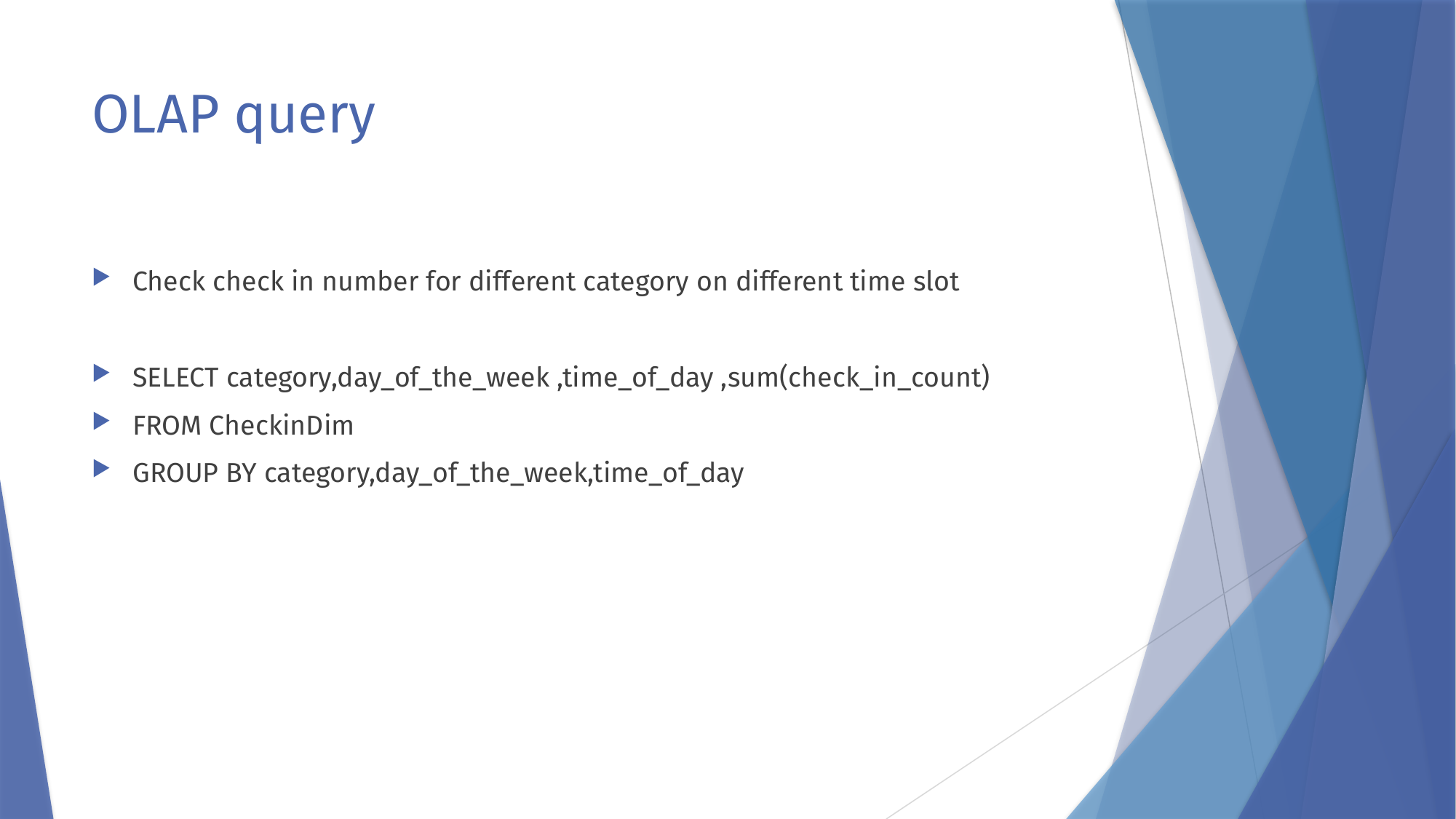

# OLAP query
Check check in number for different category on different time slot

SELECT category,day_of_the_week ,time_of_day ,sum(check_in_count)
FROM CheckinDim
GROUP BY category,day_of_the_week,time_of_day